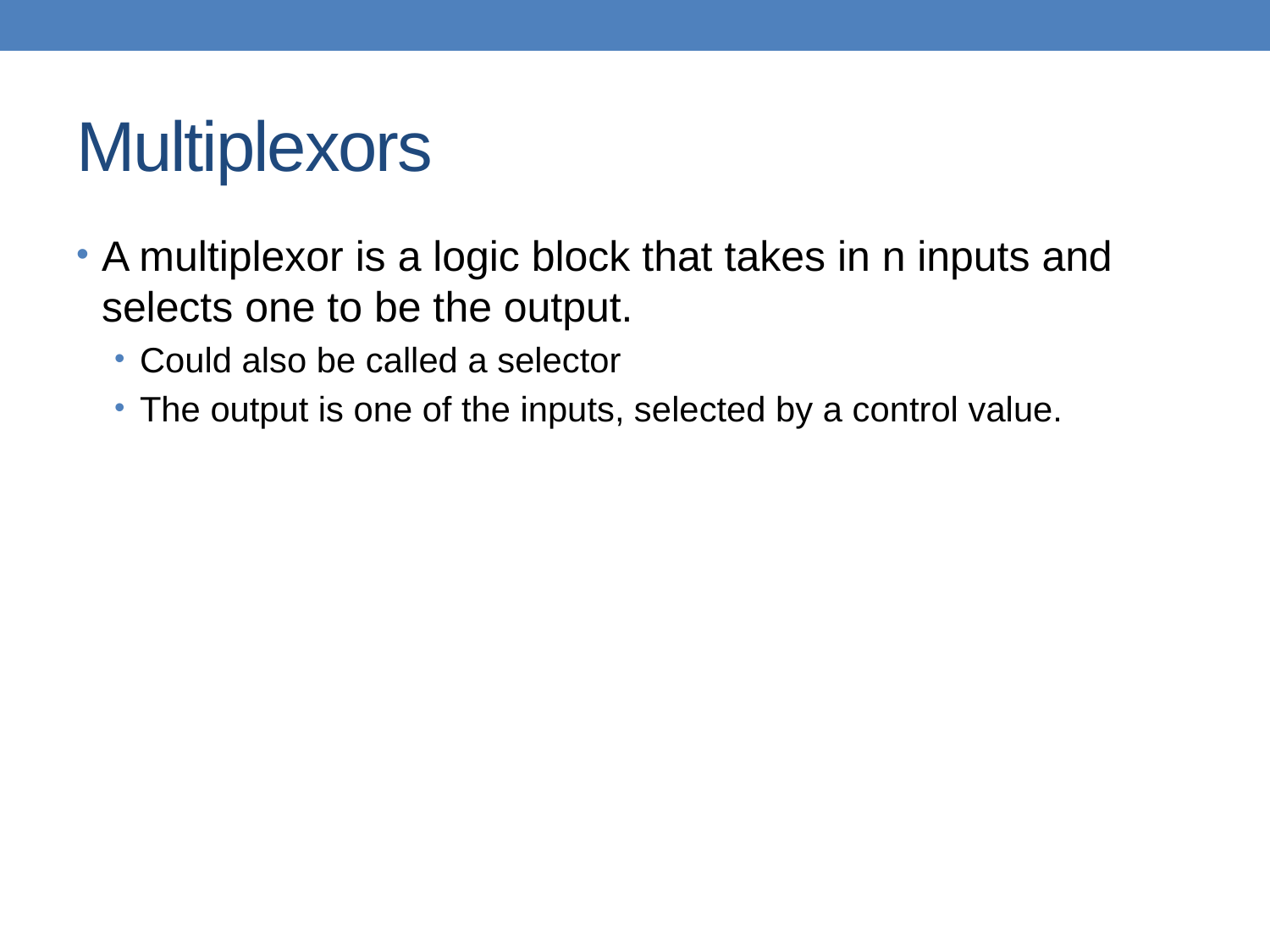

# Multiplexors
A multiplexor is a logic block that takes in n inputs and selects one to be the output.
Could also be called a selector
The output is one of the inputs, selected by a control value.